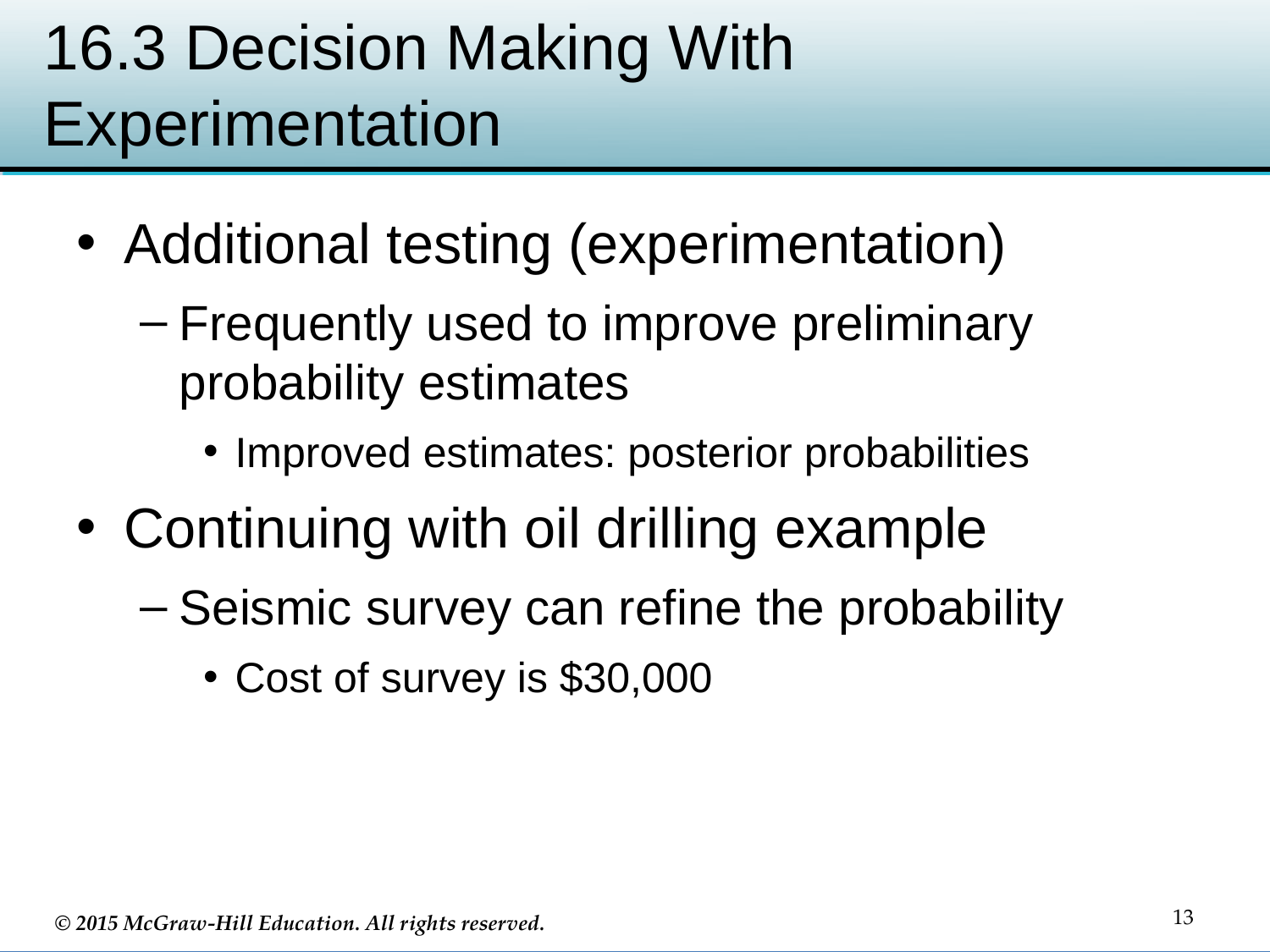

# 16.3 Decision Making With Experimentation
Additional testing (experimentation)
Frequently used to improve preliminary probability estimates
Improved estimates: posterior probabilities
Continuing with oil drilling example
Seismic survey can refine the probability
Cost of survey is $30,000
13